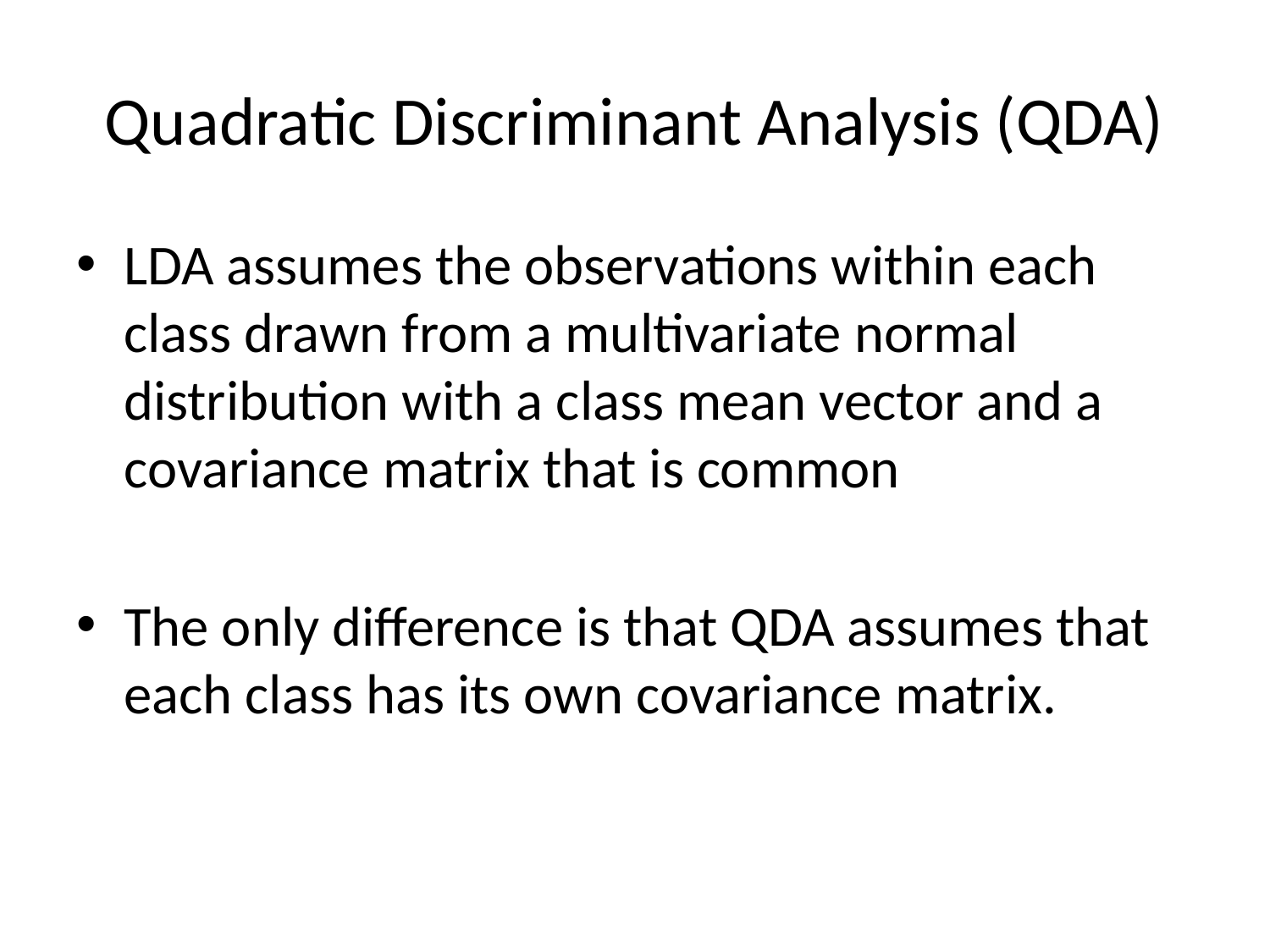

# Quadratic Discriminant Analysis (QDA)
LDA assumes the observations within each class drawn from a multivariate normal distribution with a class mean vector and a covariance matrix that is common

The only difference is that QDA assumes that each class has its own covariance matrix.